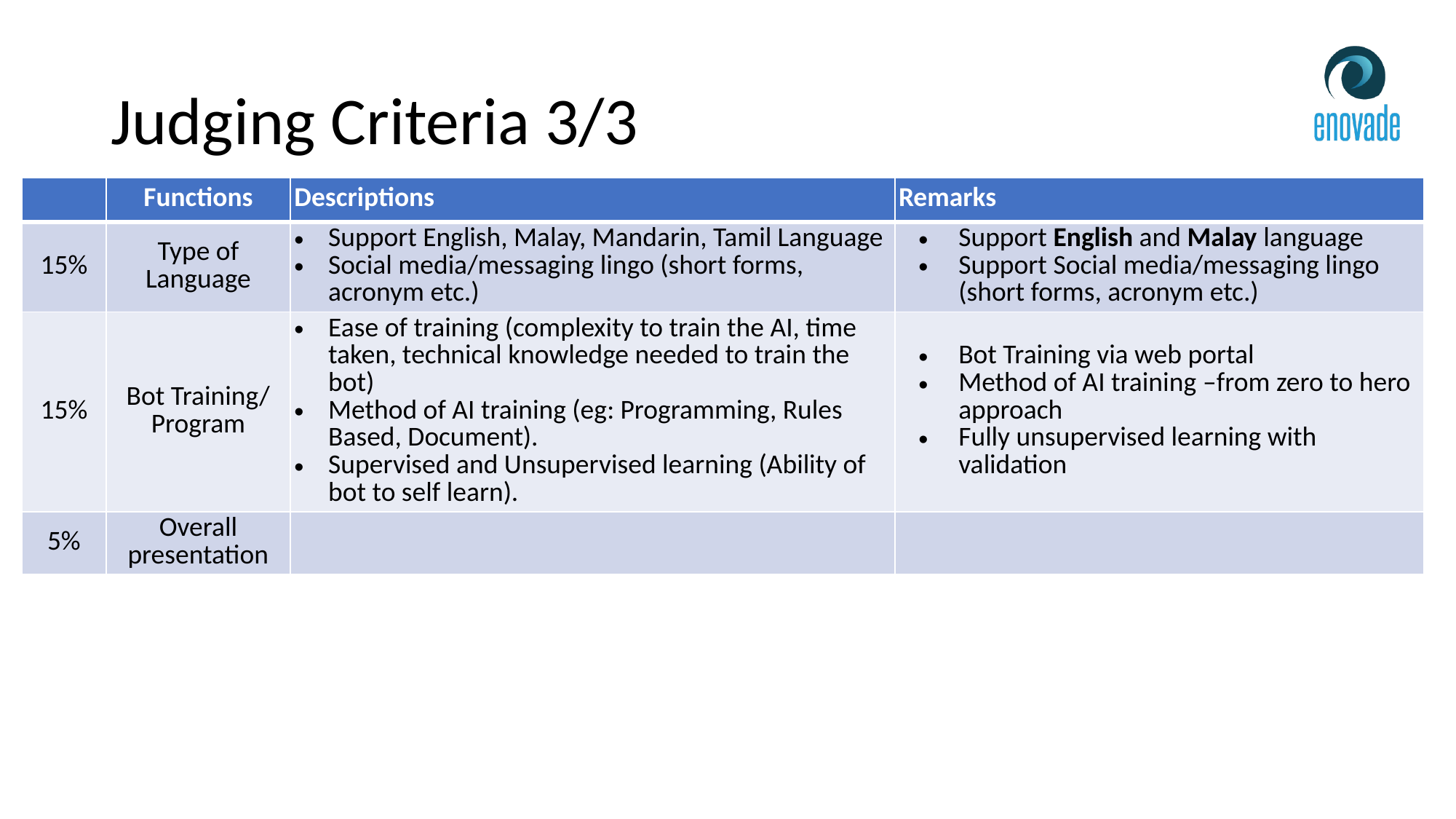

# Judging Criteria 3/3
|  | Functions | Descriptions | Remarks |
| --- | --- | --- | --- |
| 15% | Type of Language | Support English, Malay, Mandarin, Tamil Language Social media/messaging lingo (short forms, acronym etc.) | Support English and Malay language Support Social media/messaging lingo (short forms, acronym etc.) |
| 15% | Bot Training/ Program | Ease of training (complexity to train the AI, time taken, technical knowledge needed to train the bot) Method of AI training (eg: Programming, Rules Based, Document). Supervised and Unsupervised learning (Ability of bot to self learn). | Bot Training via web portal Method of AI training –from zero to hero approach Fully unsupervised learning with validation |
| 5% | Overall presentation |  |  |